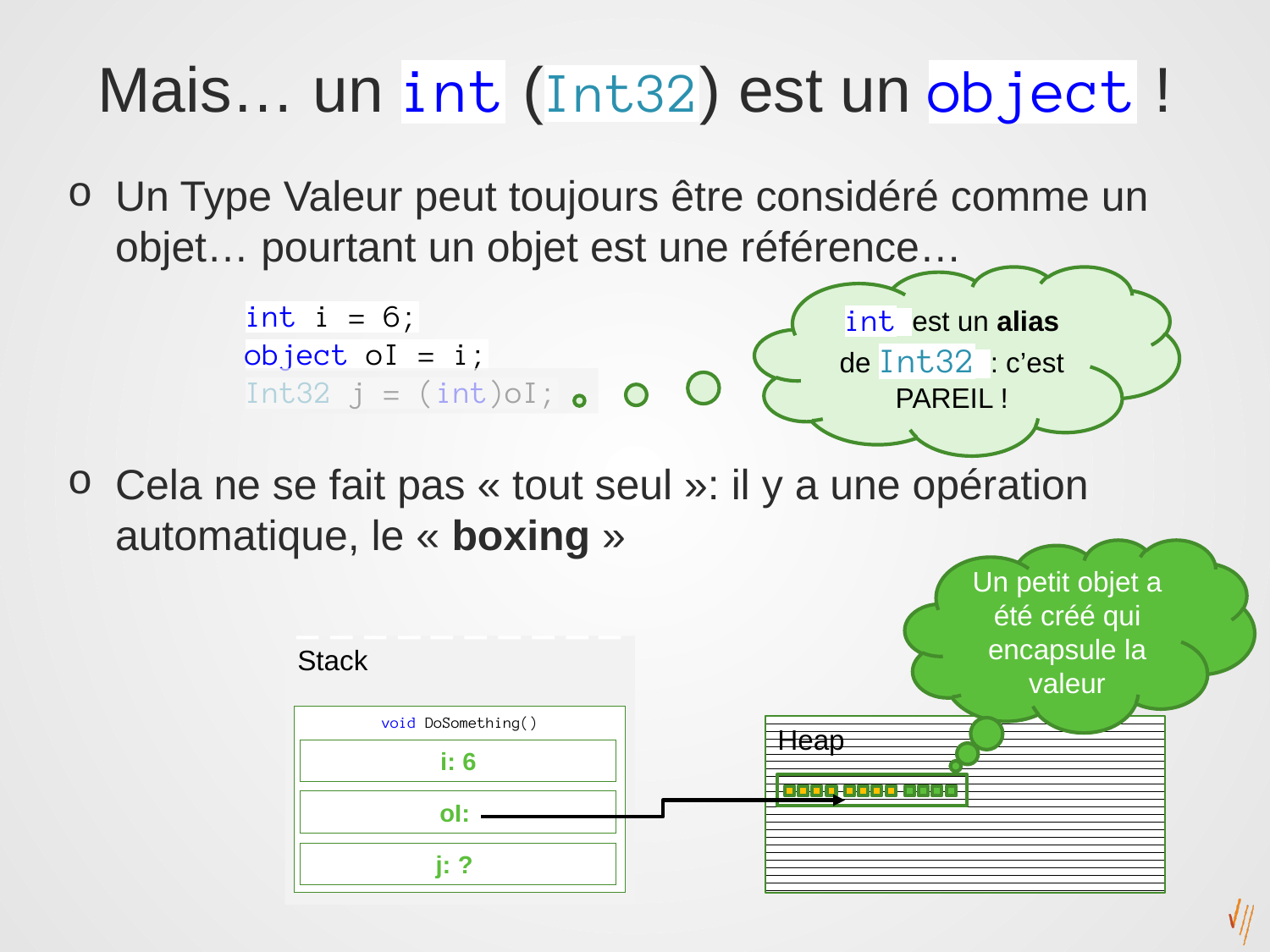

# Mais… un int (Int32) est un object !
Un Type Valeur peut toujours être considéré comme un objet… pourtant un objet est une référence…

Cela ne se fait pas « tout seul »: il y a une opération automatique, le « boxing »
int est un alias de Int32 : c’est PAREIL !
int i = 6;
object oI = i;
Int32 j = (int)oI;

Un petit objet a été créé qui encapsule la valeur
Stack

void DoSomething()
Heap
i: 6

oI:
j: ?